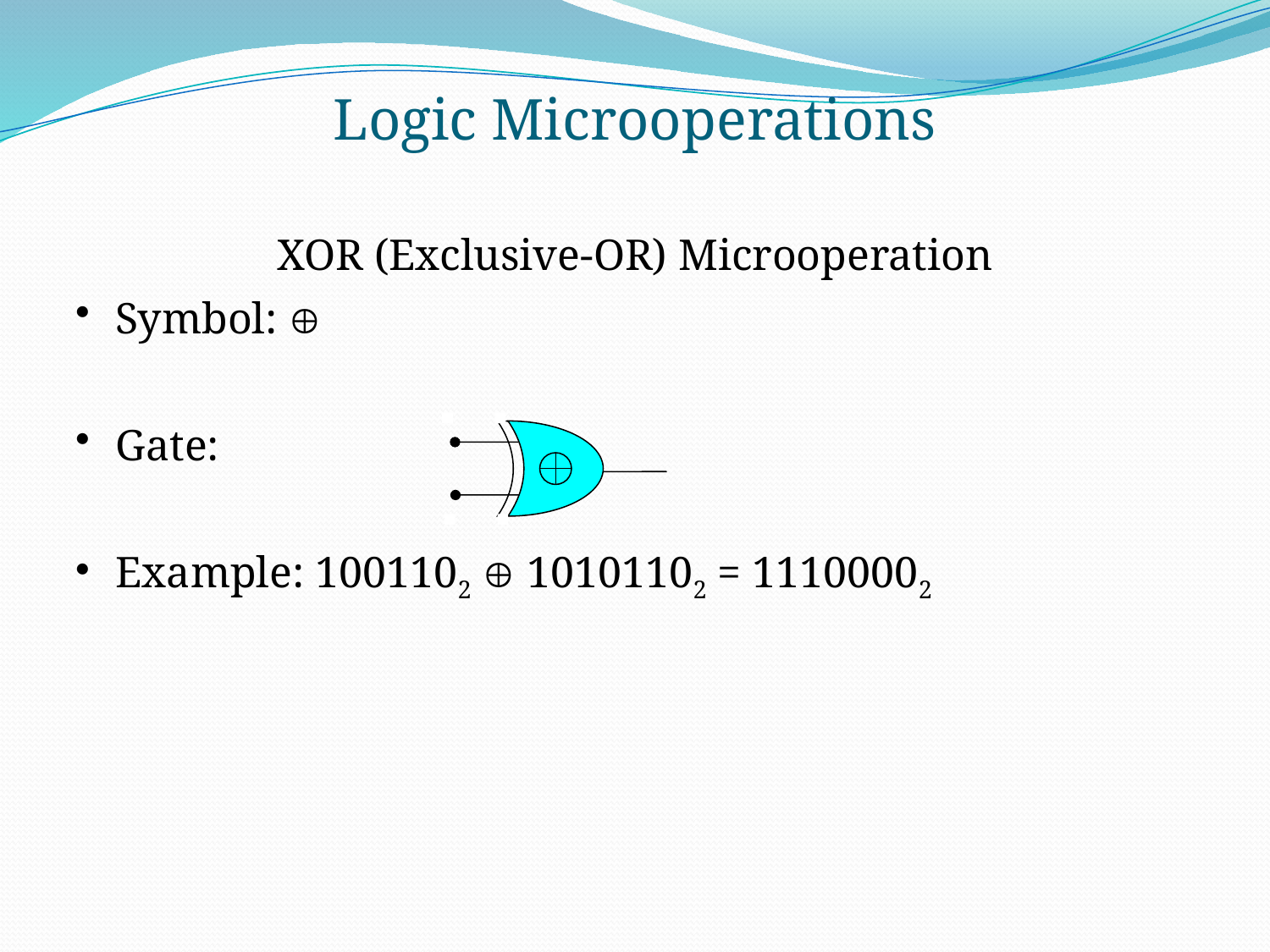

Logic Microoperations
XOR (Exclusive-OR) Microoperation
Symbol: ⊕

Gate:

Example: 1001102 ⊕ 10101102 = 11100002